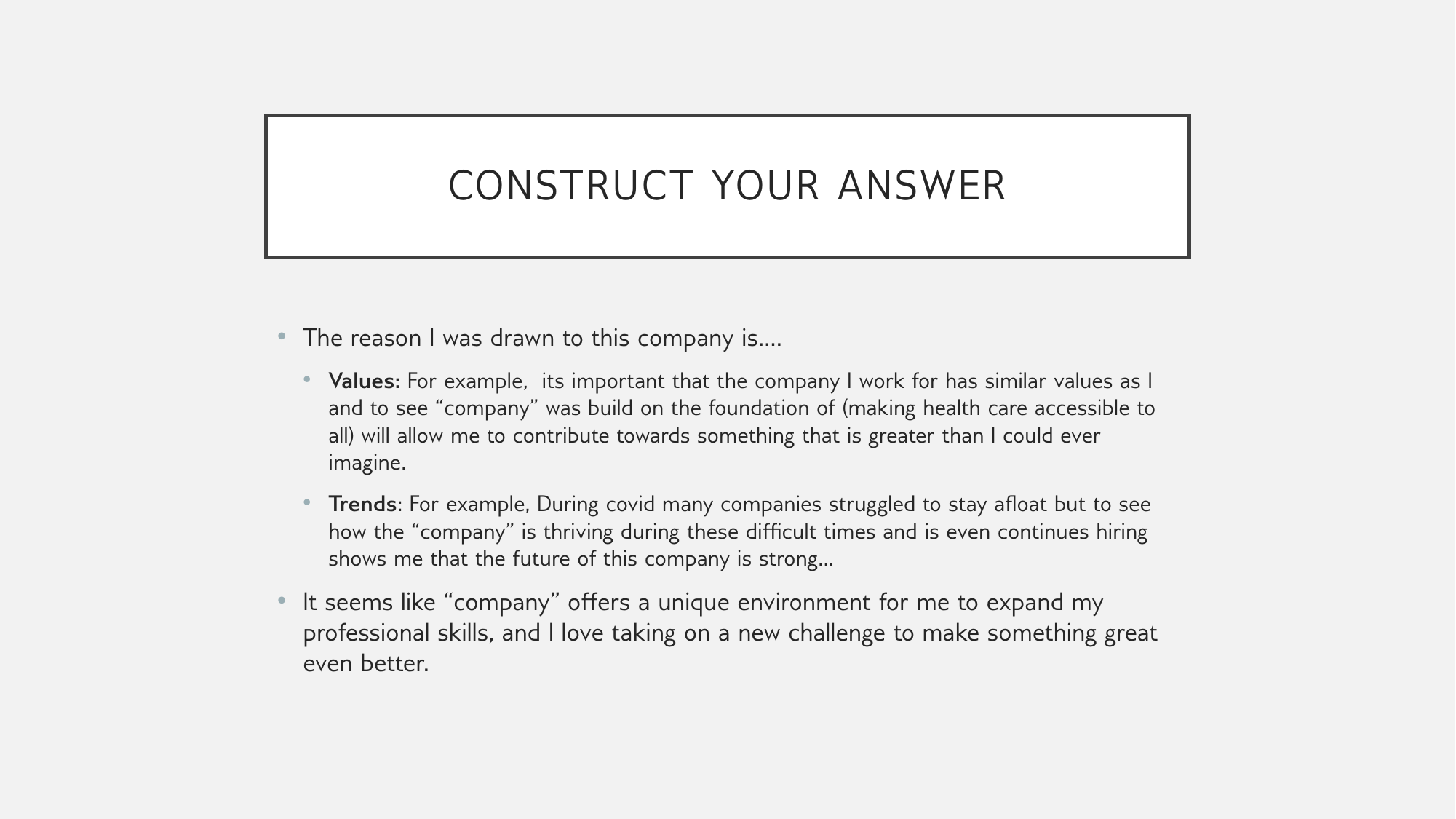

# Construct your answer
The reason I was drawn to this company is….
Values: For example,  its important that the company I work for has similar values as I and to see “company” was build on the foundation of (making health care accessible to all) will allow me to contribute towards something that is greater than I could ever imagine.
Trends: For example, During covid many companies struggled to stay afloat but to see how the “company” is thriving during these difficult times and is even continues hiring shows me that the future of this company is strong…
It seems like “company” offers a unique environment for me to expand my professional skills, and I love taking on a new challenge to make something great even better.